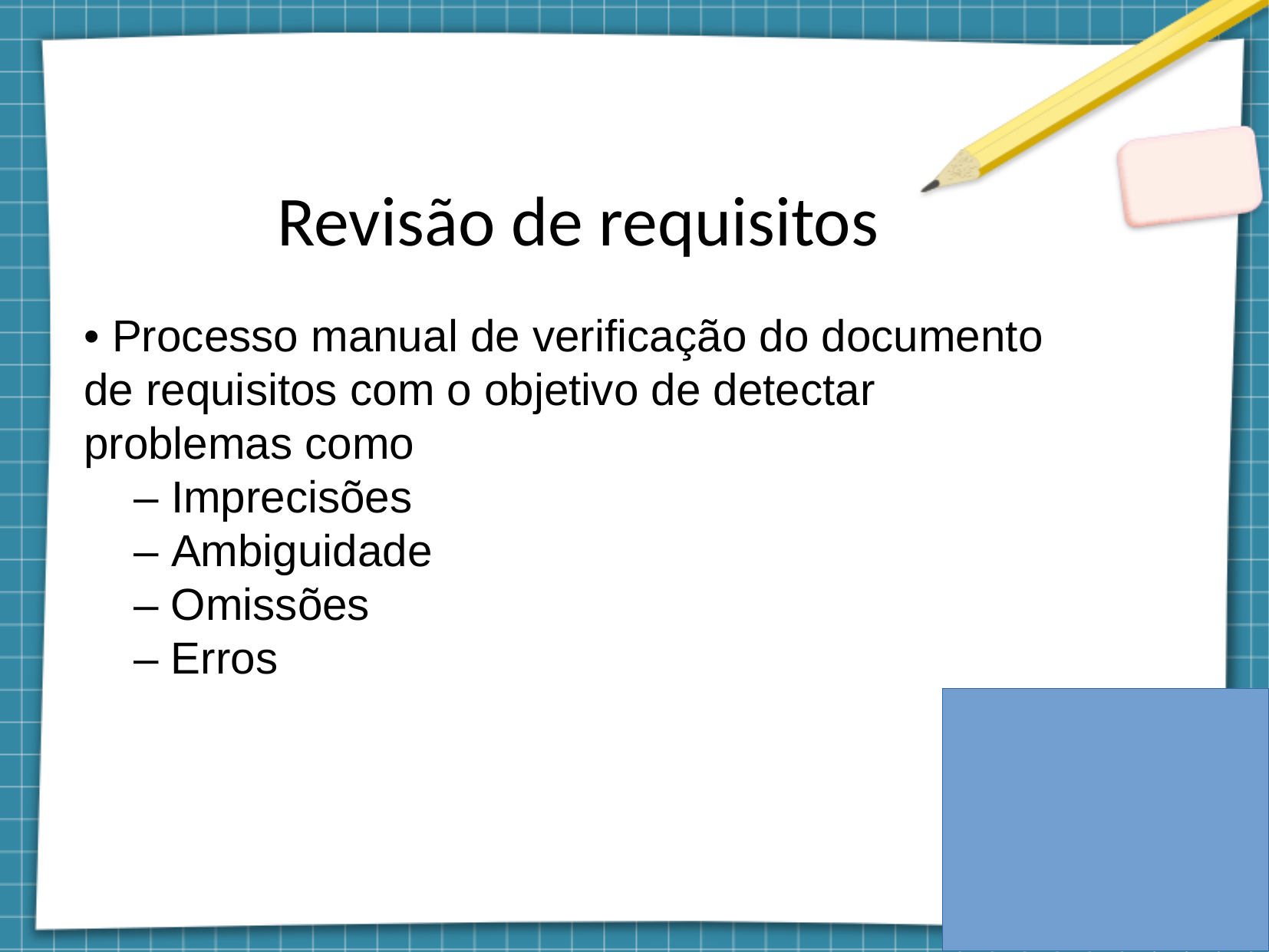

Revisão de requisitos

• Processo manual de verificação do documento de requisitos com o objetivo de detectar problemas como
    – Imprecisões
    – Ambiguidade
    – Omissões
    – Erros